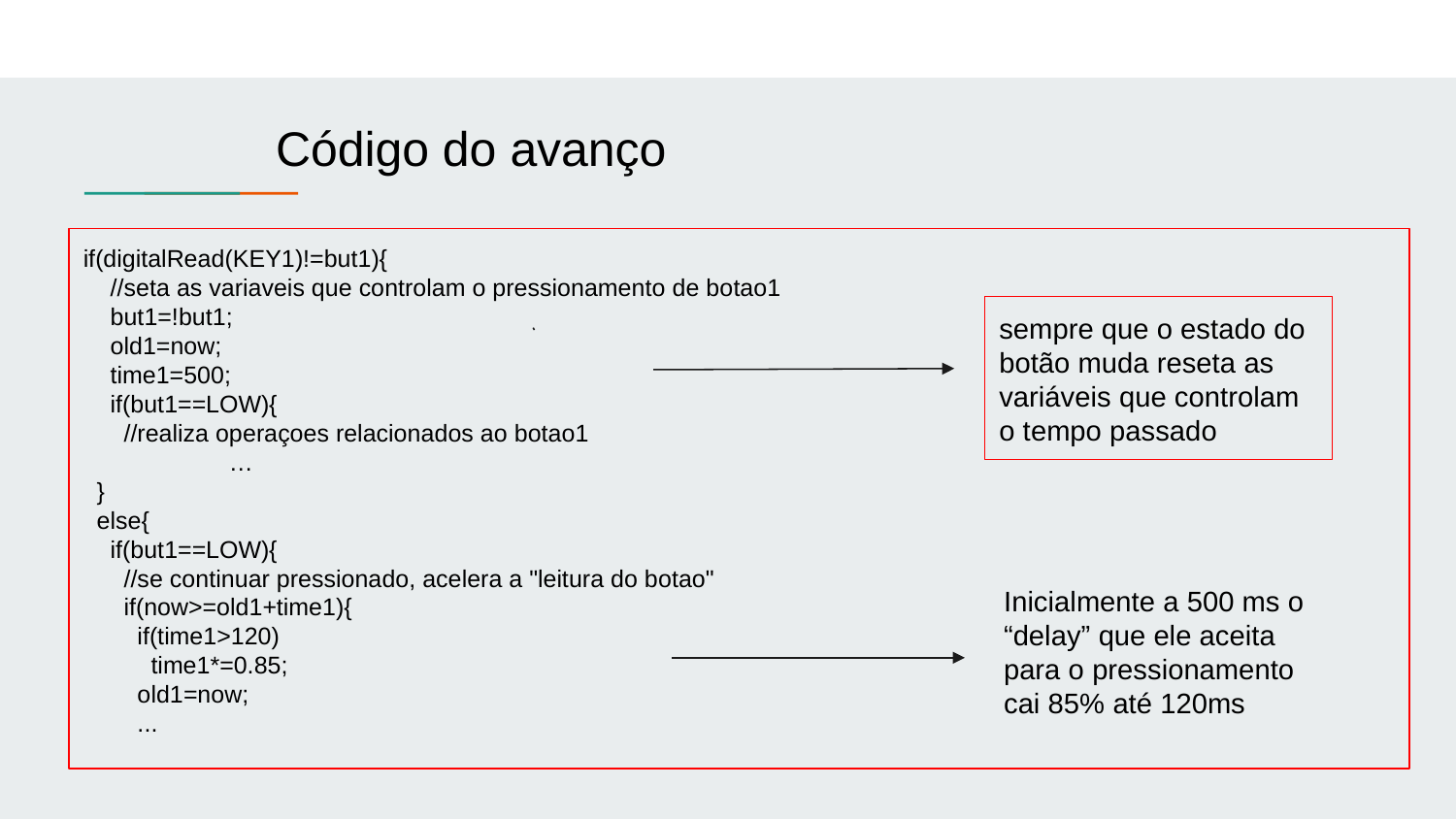

Código do avanço
if(digitalRead(KEY1)!=but1){
    //seta as variaveis que controlam o pressionamento de botao1
    but1=!but1;
    old1=now;
    time1=500;
    if(but1==LOW){
      //realiza operaçoes relacionados ao botao1
     	…
  }
  else{
    if(but1==LOW){
      //se continuar pressionado, acelera a "leitura do botao"
      if(now>=old1+time1){
        if(time1>120)
          time1*=0.85;
        old1=now;
        ...

sempre que o estado do botão muda reseta as variáveis que controlam o tempo passado
Inicialmente a 500 ms o “delay” que ele aceita para o pressionamento cai 85% até 120ms